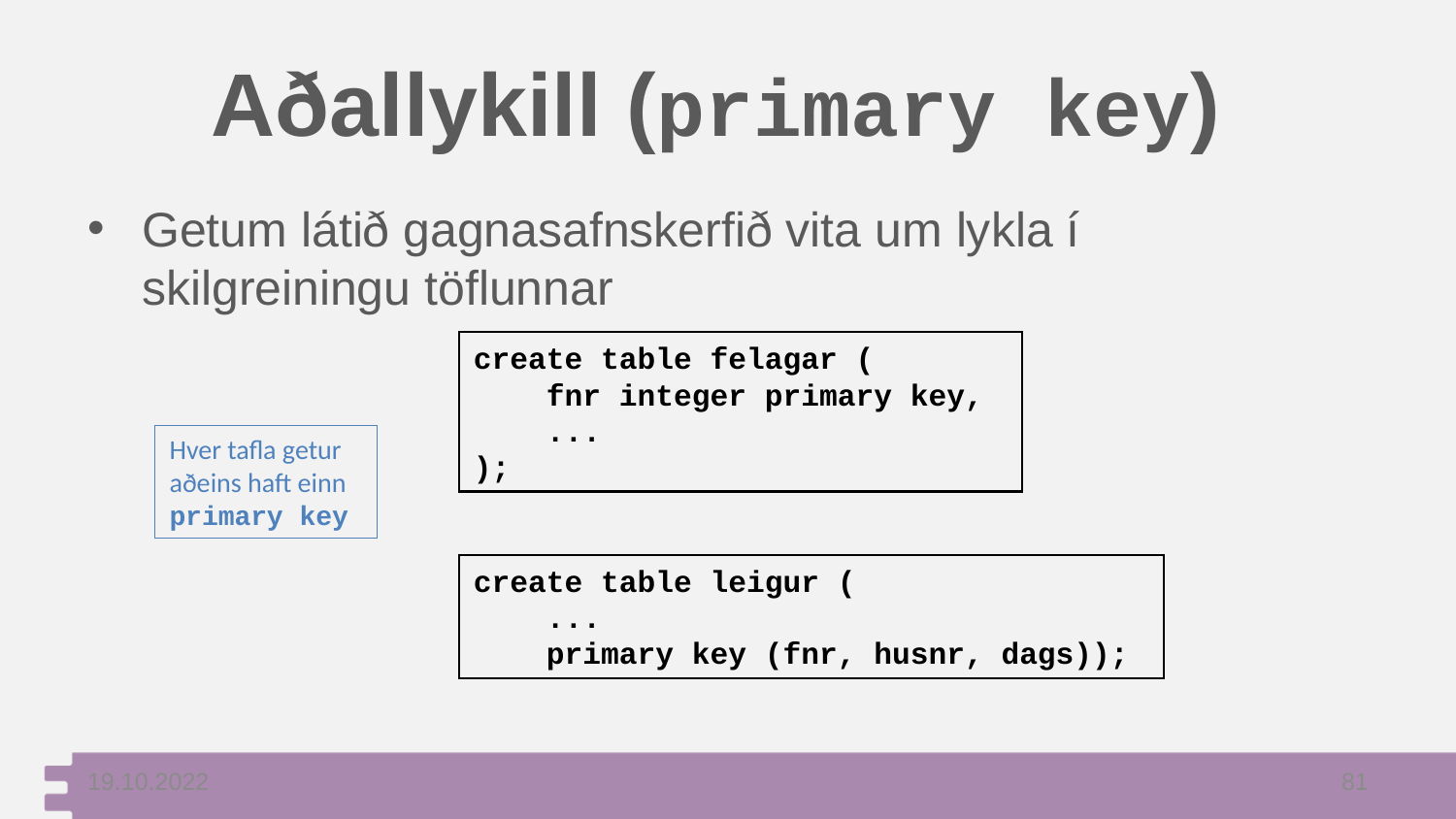

# Aðallykill (primary key)
Getum látið gagnasafnskerfið vita um lykla í skilgreiningu töflunnar
create table felagar (
    fnr integer primary key,
    ...
);
Hver tafla getur aðeins haft einn primary key
create table leigur (
    ...
    primary key (fnr, husnr, dags));
19.10.2022
81